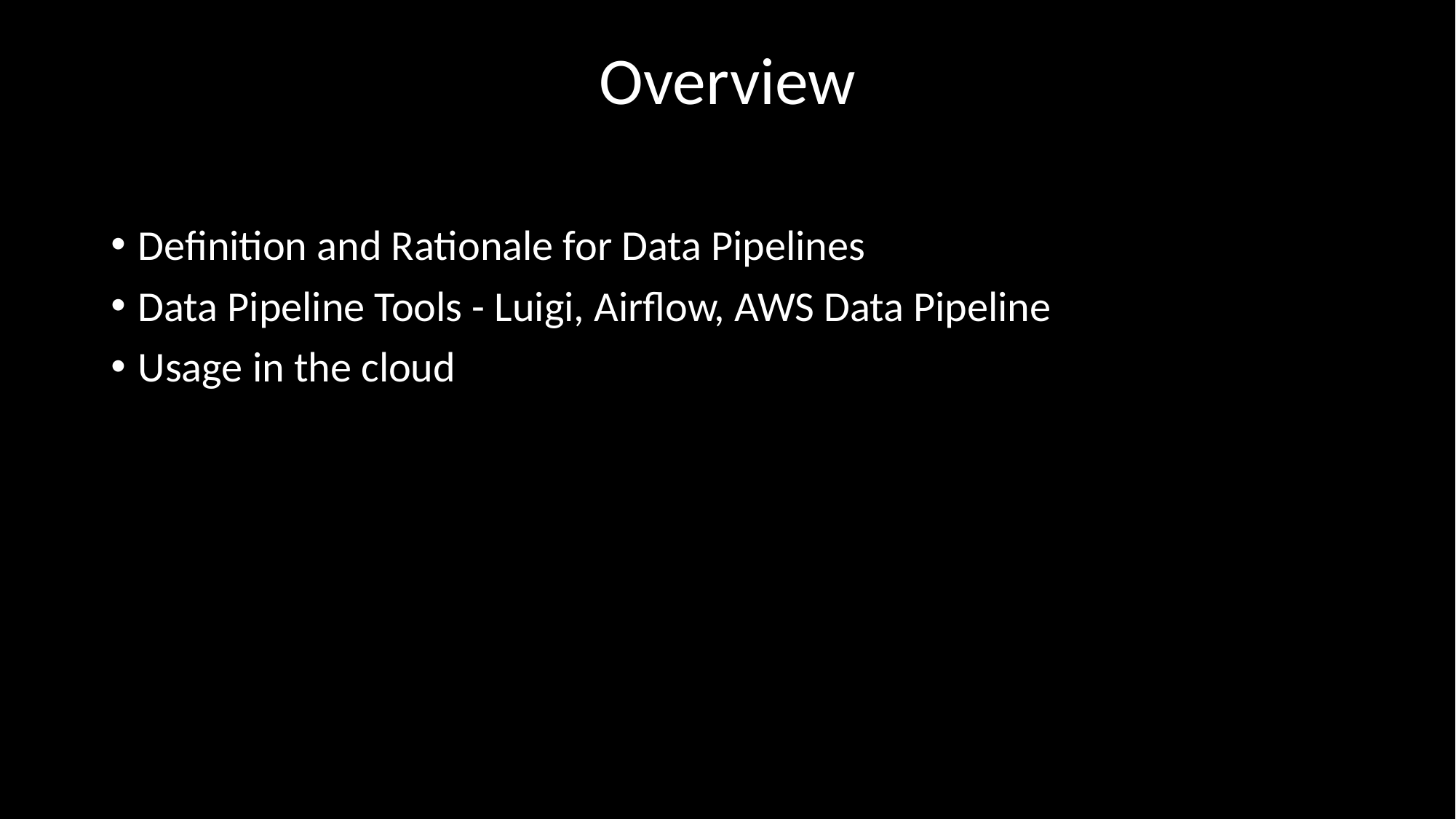

# Overview
Definition and Rationale for Data Pipelines
Data Pipeline Tools - Luigi, Airflow, AWS Data Pipeline
Usage in the cloud